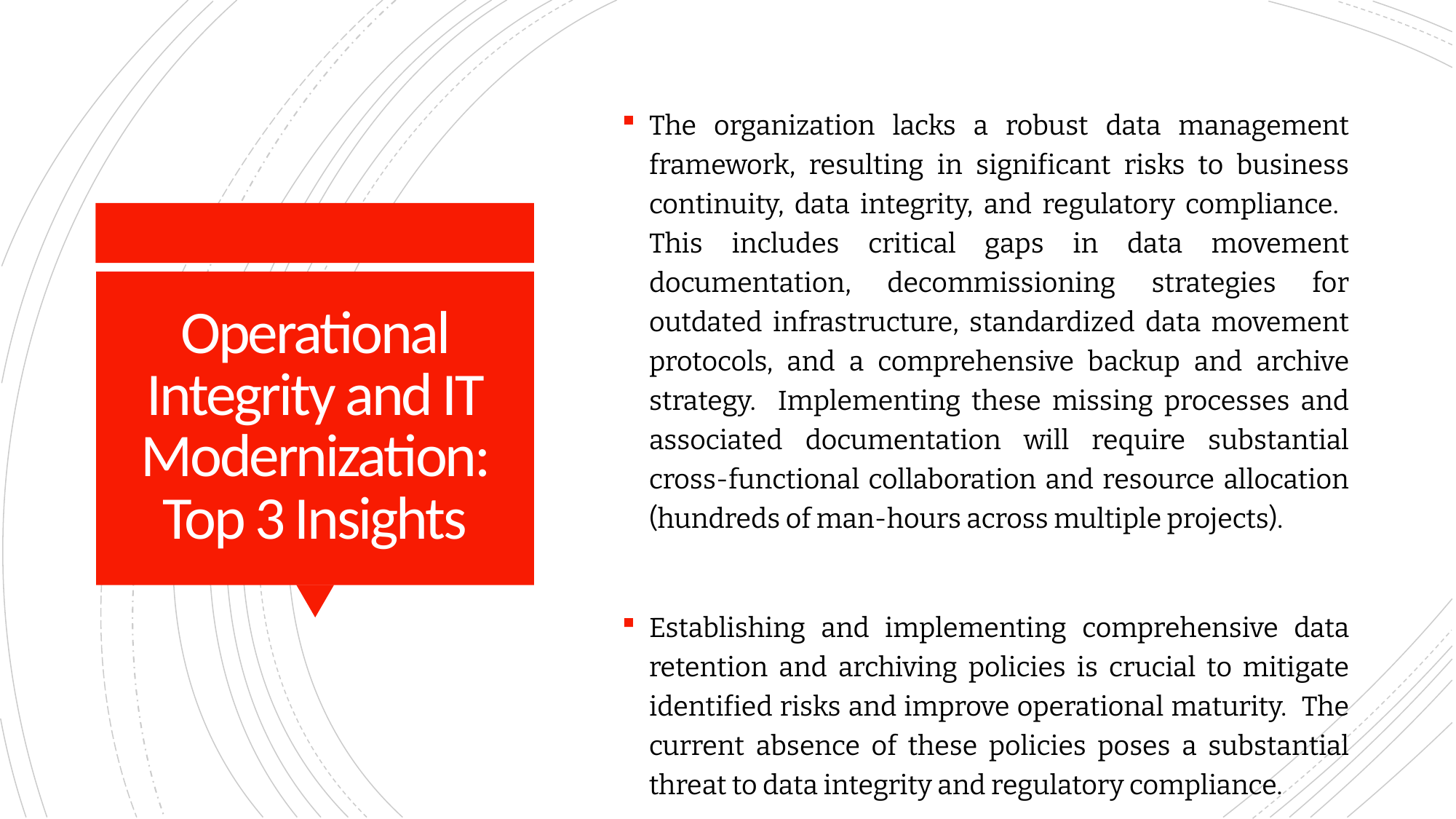

The organization lacks a robust data management framework, resulting in significant risks to business continuity, data integrity, and regulatory compliance.  This includes critical gaps in data movement documentation, decommissioning strategies for outdated infrastructure, standardized data movement protocols, and a comprehensive backup and archive strategy.  Implementing these missing processes and associated documentation will require substantial cross-functional collaboration and resource allocation (hundreds of man-hours across multiple projects).

Establishing and implementing comprehensive data retention and archiving policies is crucial to mitigate identified risks and improve operational maturity.  The current absence of these policies poses a substantial threat to data integrity and regulatory compliance.

Addressing these deficiencies necessitates a multi-phased approach involving data engineers, architects, infrastructure specialists, IT security, and business analysts to develop and implement a complete data management strategy.  This includes defining clear roles and responsibilities, establishing standardized procedures, and allocating sufficient resources for successful implementation and ongoing maintenance.
# Operational Integrity and IT Modernization: Top 3 Insights